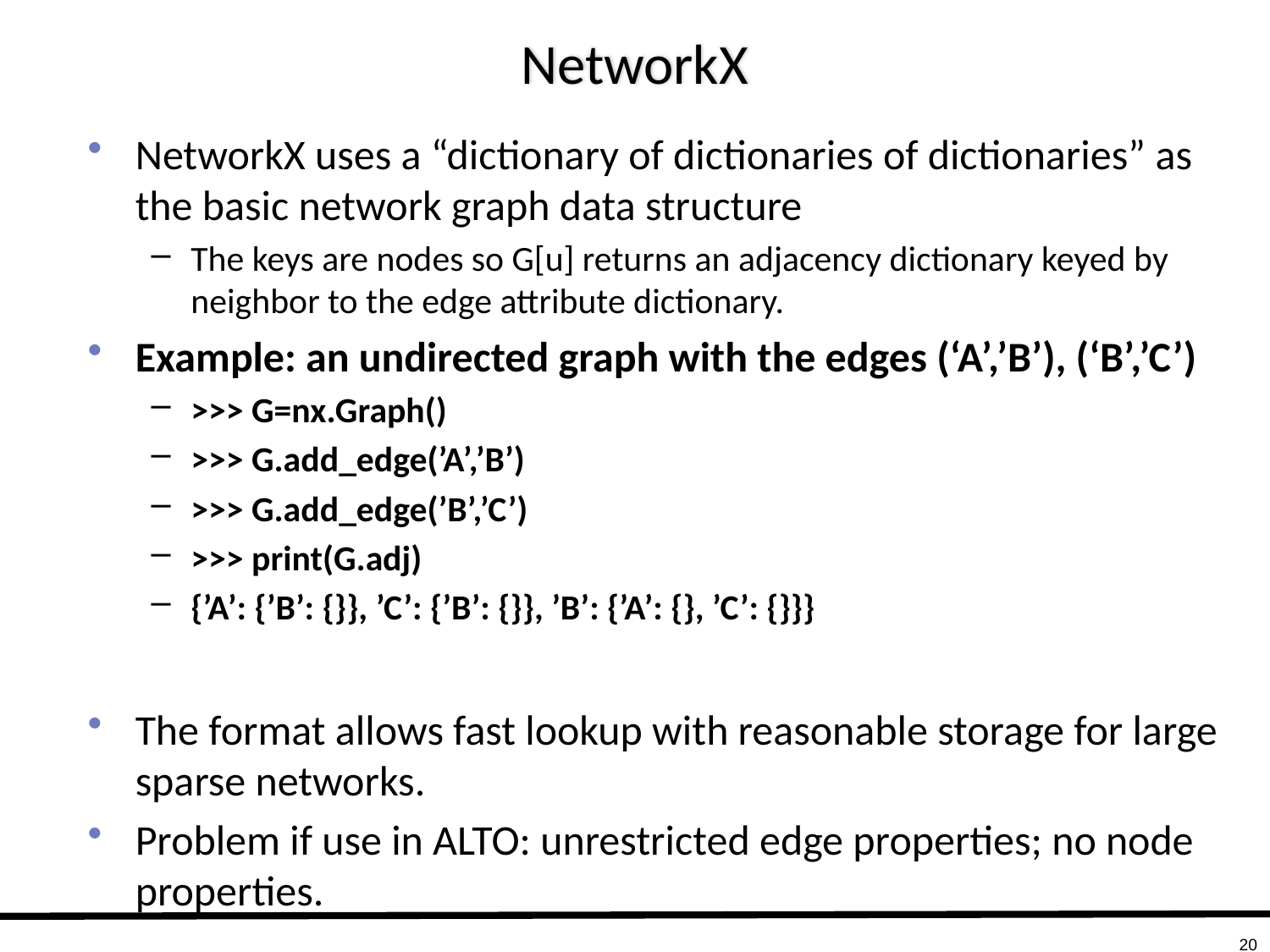

# NetworkX
NetworkX uses a “dictionary of dictionaries of dictionaries” as the basic network graph data structure
The keys are nodes so G[u] returns an adjacency dictionary keyed by neighbor to the edge attribute dictionary.
Example: an undirected graph with the edges (‘A’,’B’), (‘B’,’C’)
>>> G=nx.Graph()
>>> G.add_edge(’A’,’B’)
>>> G.add_edge(’B’,’C’)
>>> print(G.adj)
{’A’: {’B’: {}}, ’C’: {’B’: {}}, ’B’: {’A’: {}, ’C’: {}}}

The format allows fast lookup with reasonable storage for large sparse networks.
Problem if use in ALTO: unrestricted edge properties; no node properties.
20